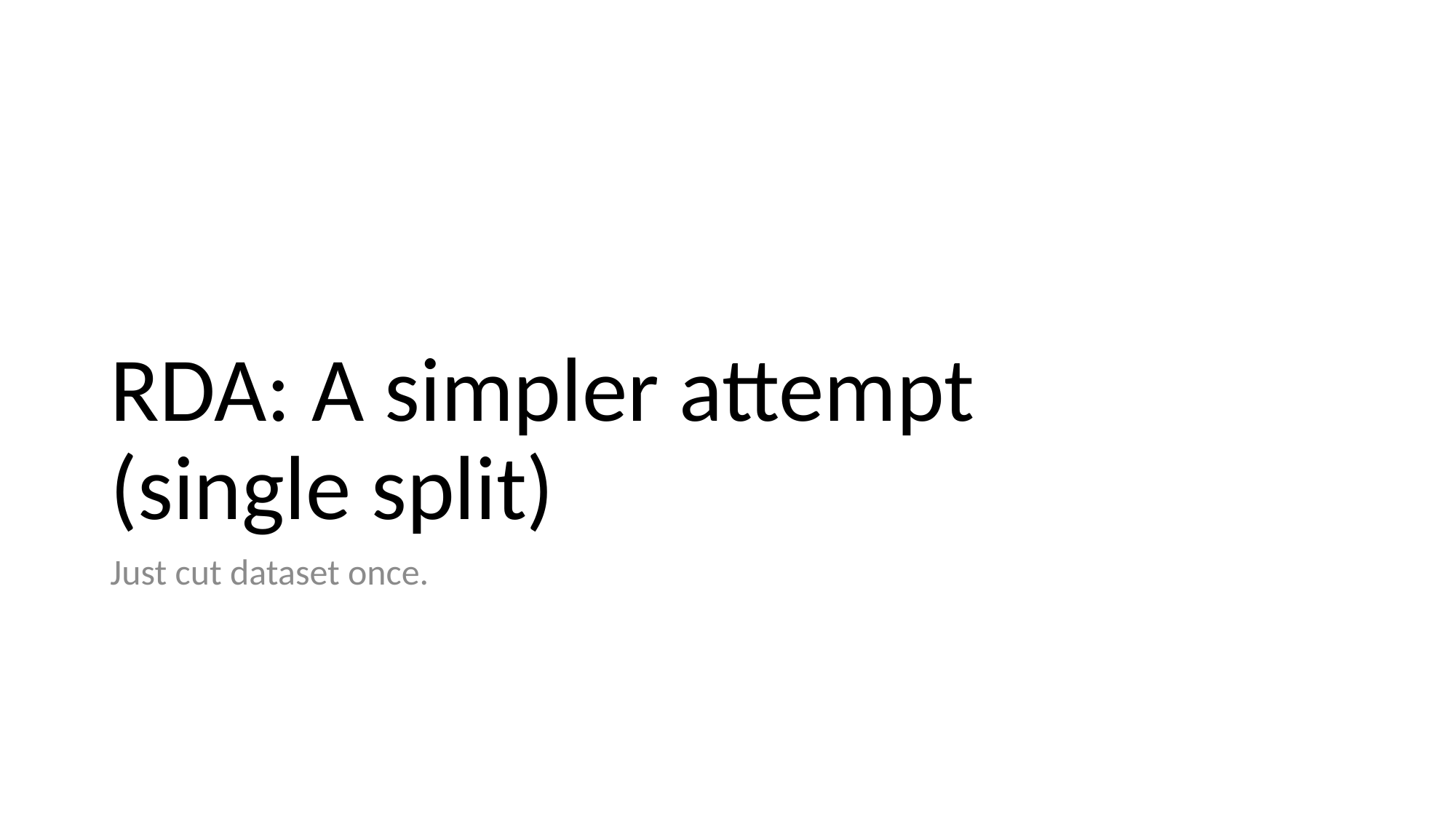

# RDA: A simpler attempt (single split)
Just cut dataset once.